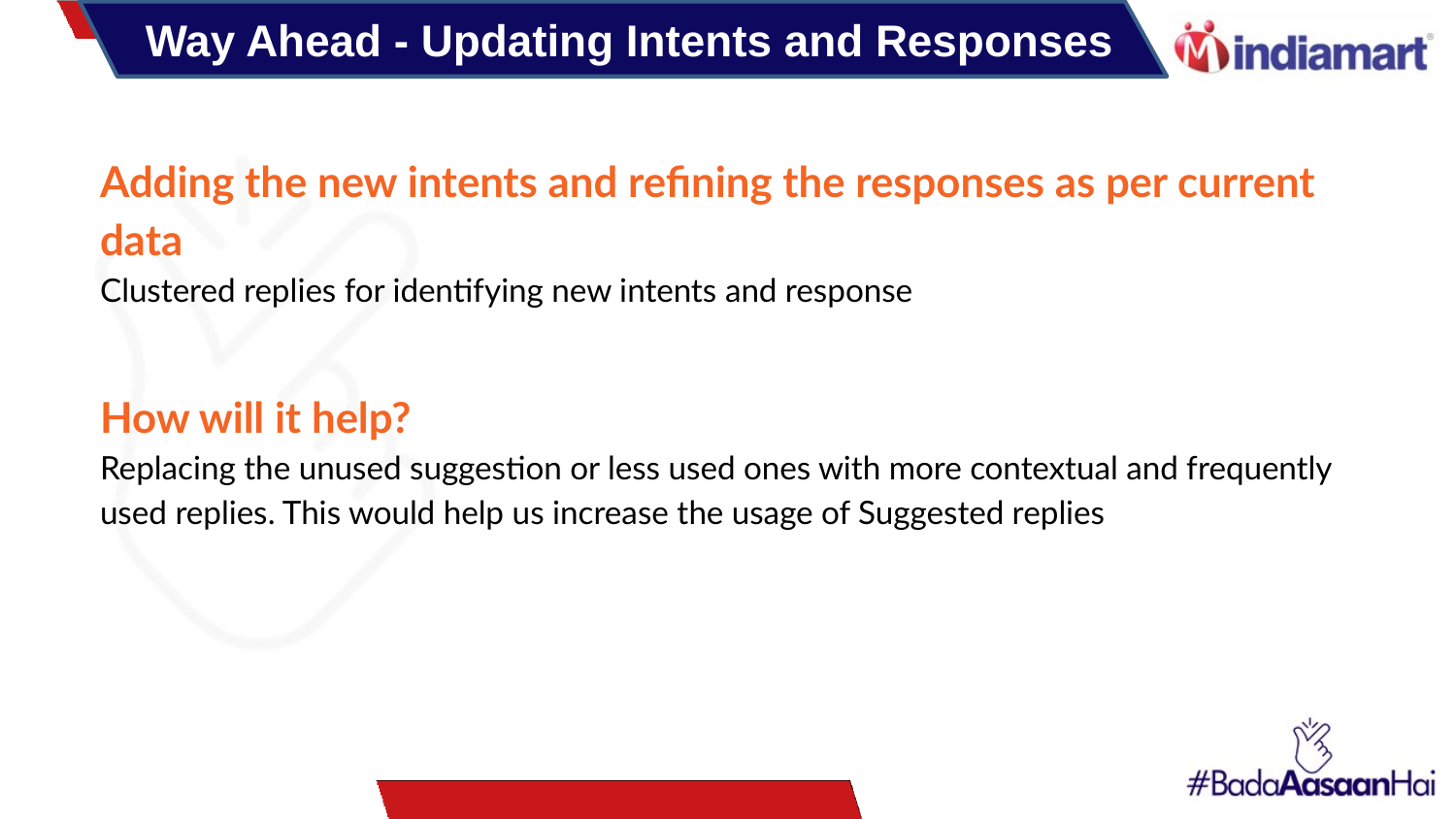

Way Ahead - Updating Intents and Responses

Adding the new intents and refining the responses as per current data
Clustered replies for identifying new intents and response

How will it help?
Replacing the unused suggestion or less used ones with more contextual and frequently used replies. This would help us increase the usage of Suggested replies